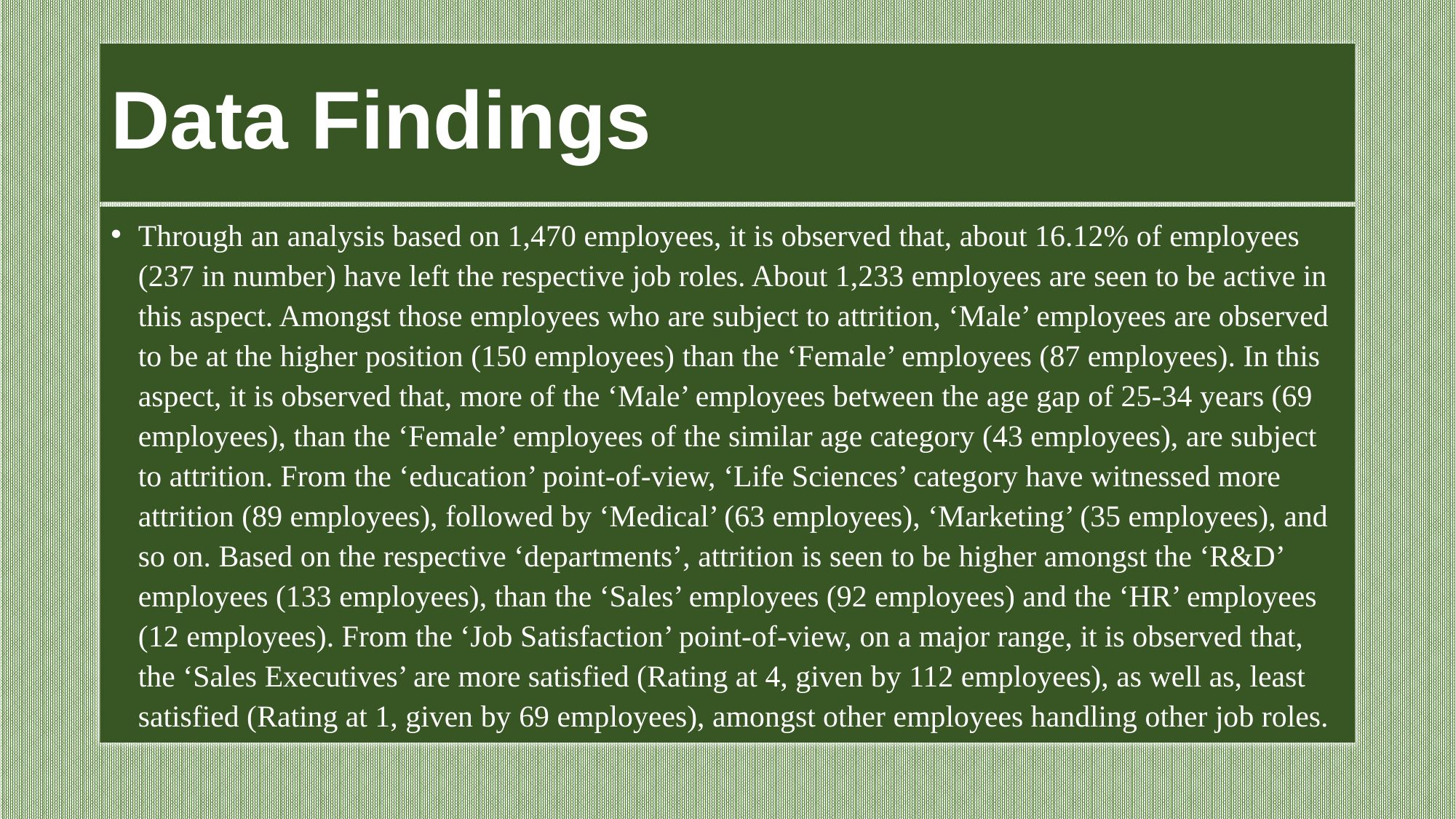

# Data Findings
Through an analysis based on 1,470 employees, it is observed that, about 16.12% of employees (237 in number) have left the respective job roles. About 1,233 employees are seen to be active in this aspect. Amongst those employees who are subject to attrition, ‘Male’ employees are observed to be at the higher position (150 employees) than the ‘Female’ employees (87 employees). In this aspect, it is observed that, more of the ‘Male’ employees between the age gap of 25-34 years (69 employees), than the ‘Female’ employees of the similar age category (43 employees), are subject to attrition. From the ‘education’ point-of-view, ‘Life Sciences’ category have witnessed more attrition (89 employees), followed by ‘Medical’ (63 employees), ‘Marketing’ (35 employees), and so on. Based on the respective ‘departments’, attrition is seen to be higher amongst the ‘R&D’ employees (133 employees), than the ‘Sales’ employees (92 employees) and the ‘HR’ employees (12 employees). From the ‘Job Satisfaction’ point-of-view, on a major range, it is observed that, the ‘Sales Executives’ are more satisfied (Rating at 4, given by 112 employees), as well as, least satisfied (Rating at 1, given by 69 employees), amongst other employees handling other job roles.